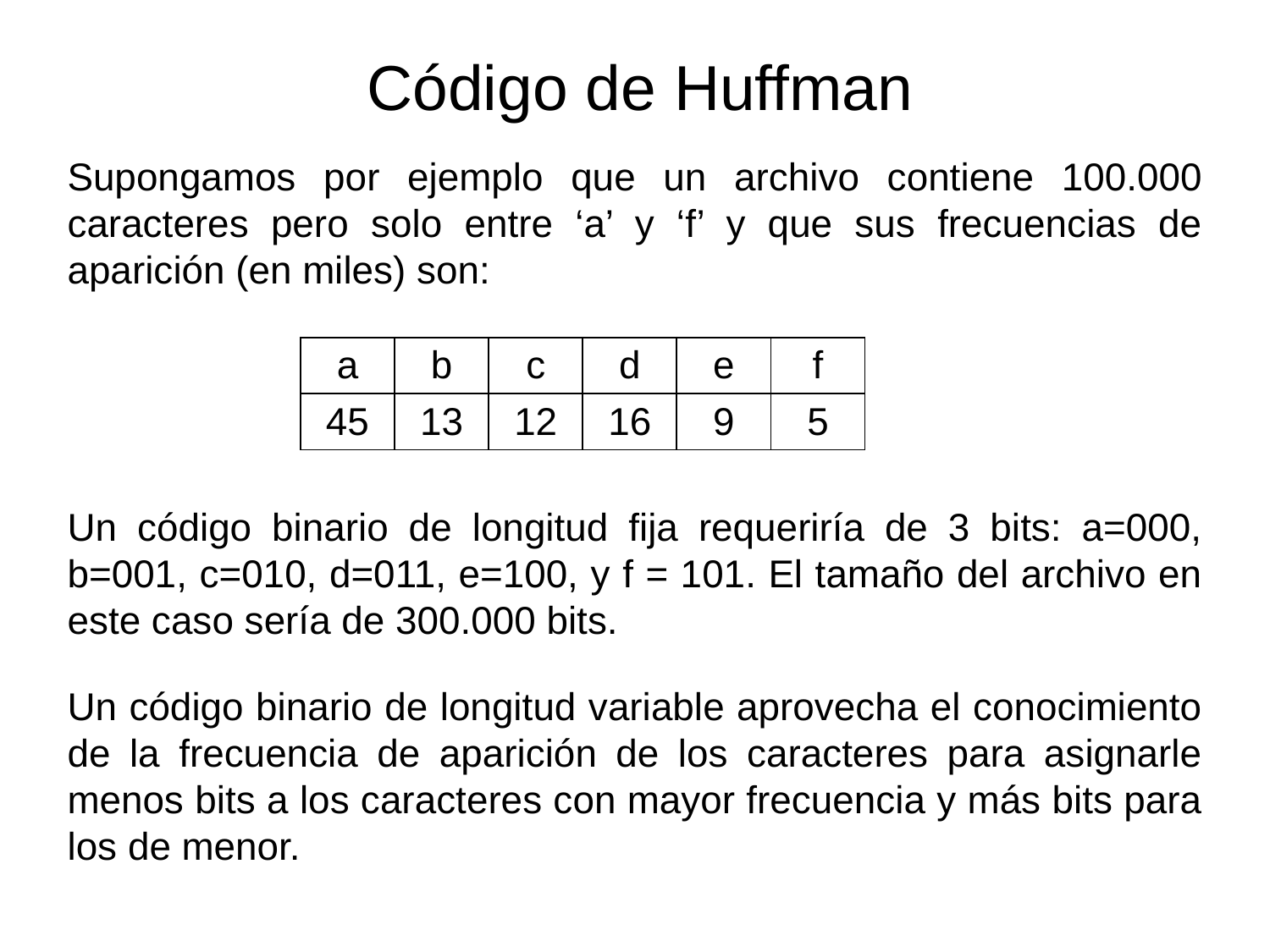

Código de Huffman
Supongamos por ejemplo que un archivo contiene 100.000 caracteres pero solo entre ‘a’ y ‘f’ y que sus frecuencias de aparición (en miles) son:
| a | b | c | d | e | f |
| --- | --- | --- | --- | --- | --- |
| 45 | 13 | 12 | 16 | 9 | 5 |
Un código binario de longitud fija requeriría de 3 bits: a=000, b=001, c=010, d=011, e=100, y f = 101. El tamaño del archivo en este caso sería de 300.000 bits.
Un código binario de longitud variable aprovecha el conocimiento de la frecuencia de aparición de los caracteres para asignarle menos bits a los caracteres con mayor frecuencia y más bits para los de menor.